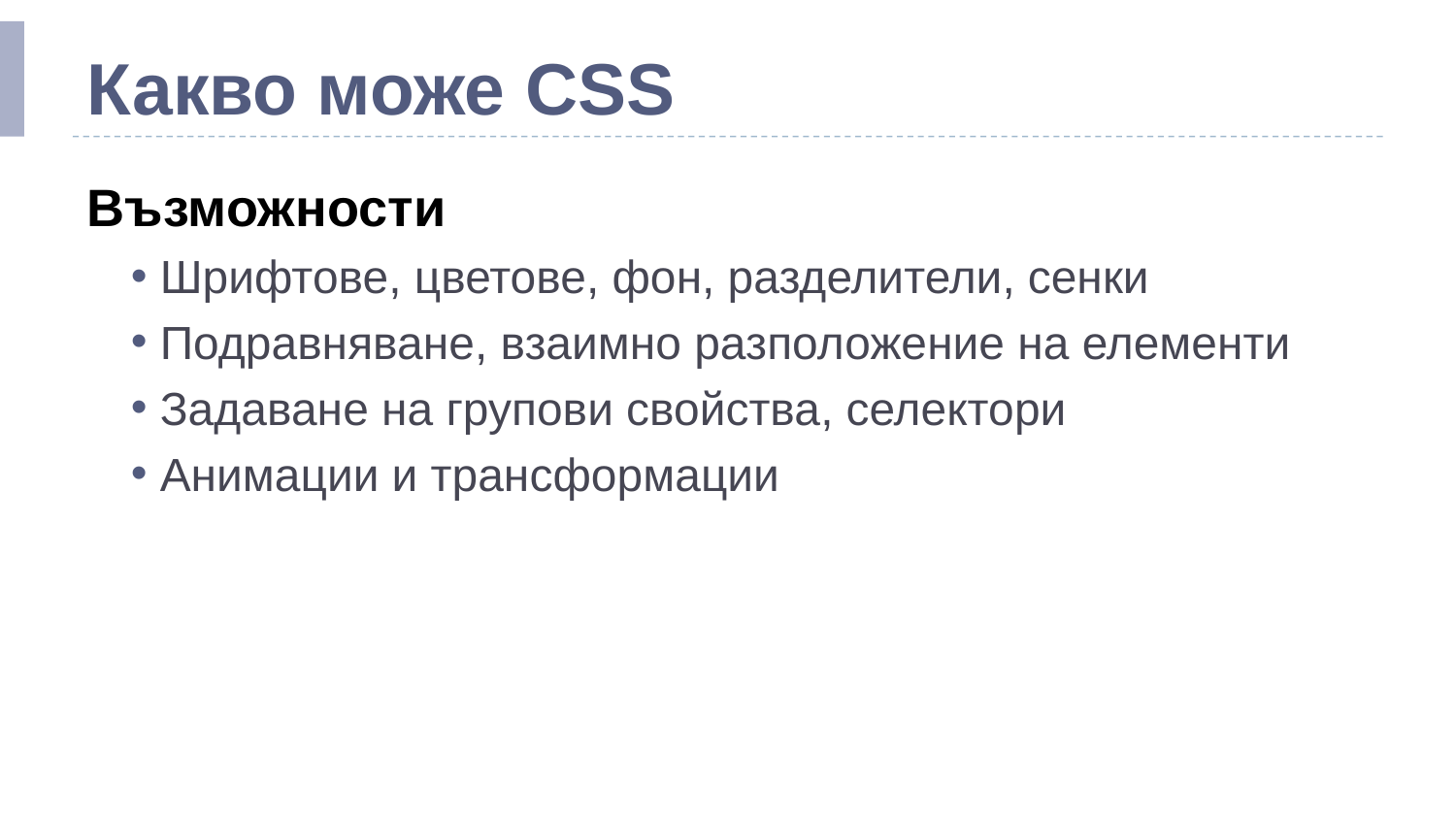

# Какво може CSS
Възможности
Шрифтове, цветове, фон, разделители, сенки
Подравняване, взаимно разположение на елементи
Задаване на групови свойства, селектори
Анимации и трансформации